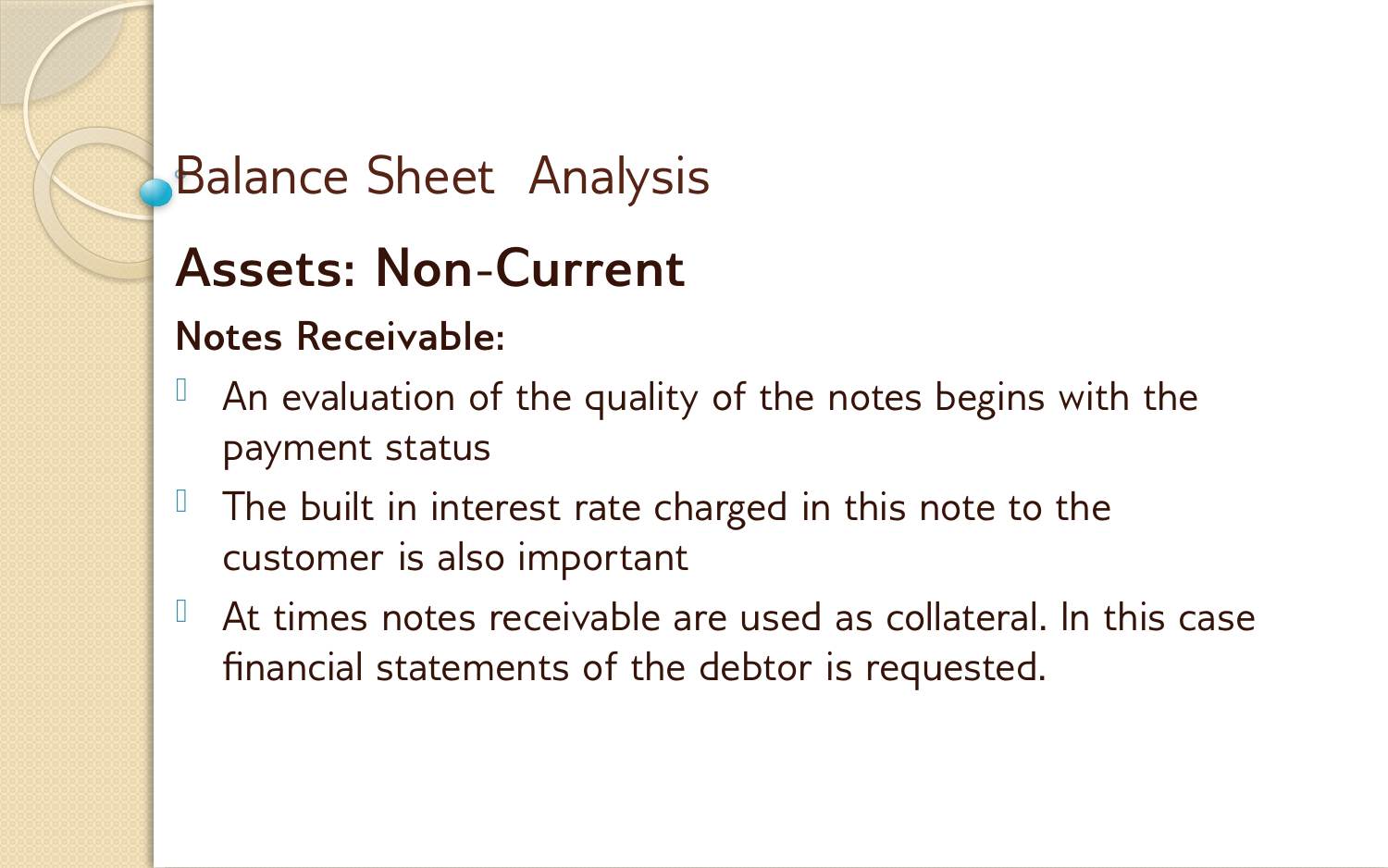

# Balance Sheet  Analysis
Assets: Non-Current
Notes Receivable:
An evaluation of the quality of the notes begins with the payment status
The built in interest rate charged in this note to the customer is also important
At times notes receivable are used as collateral. In this case financial statements of the debtor is requested.